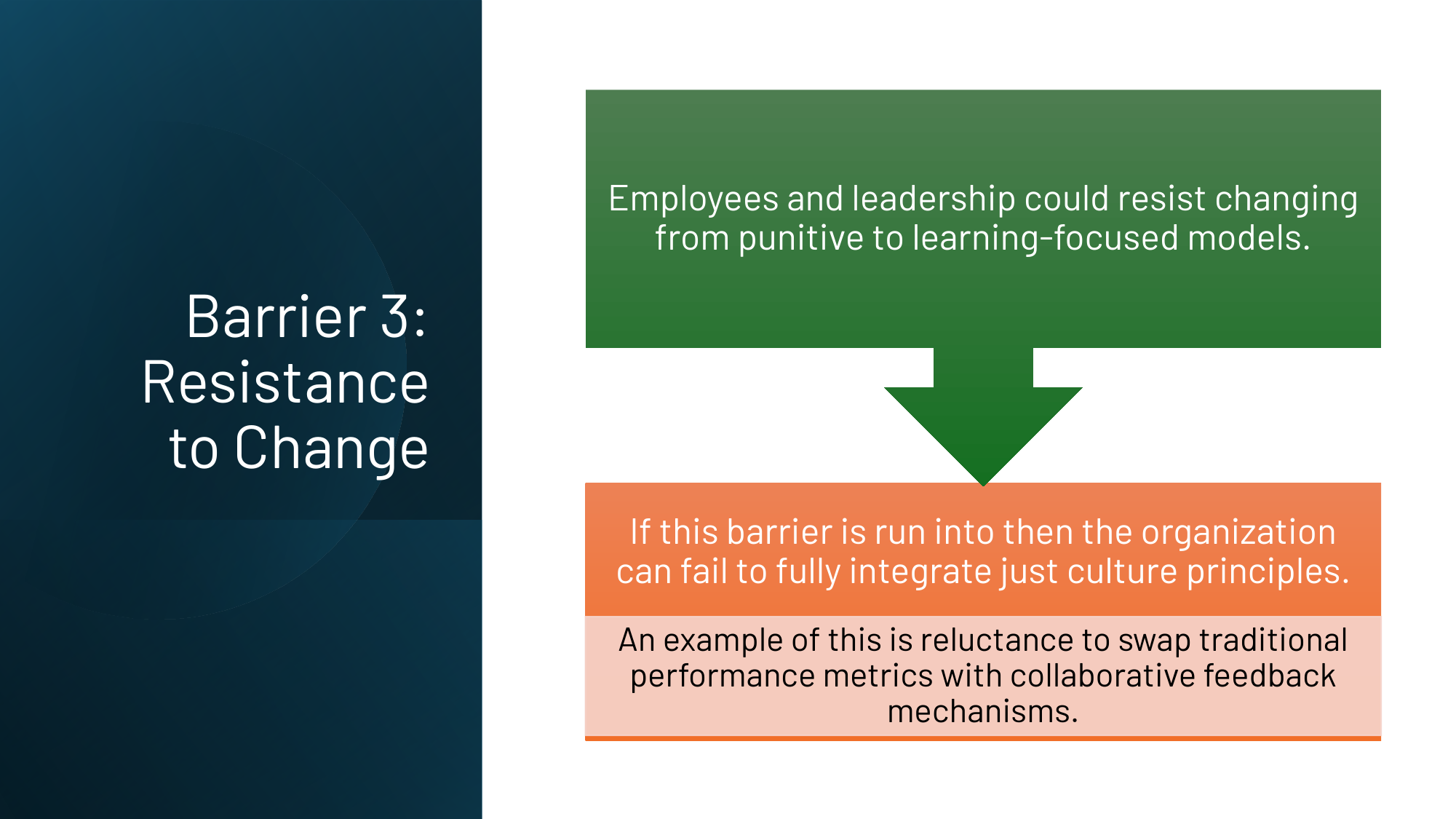

If this barrier is run into then the organization can fail to fully integrate just culture principles.
An example of this is reluctance to swap traditional performance metrics with collaborative feedback mechanisms.
Employees and leadership could resist changing from punitive to learning-focused models.

# Barrier 3: Resistance to Change